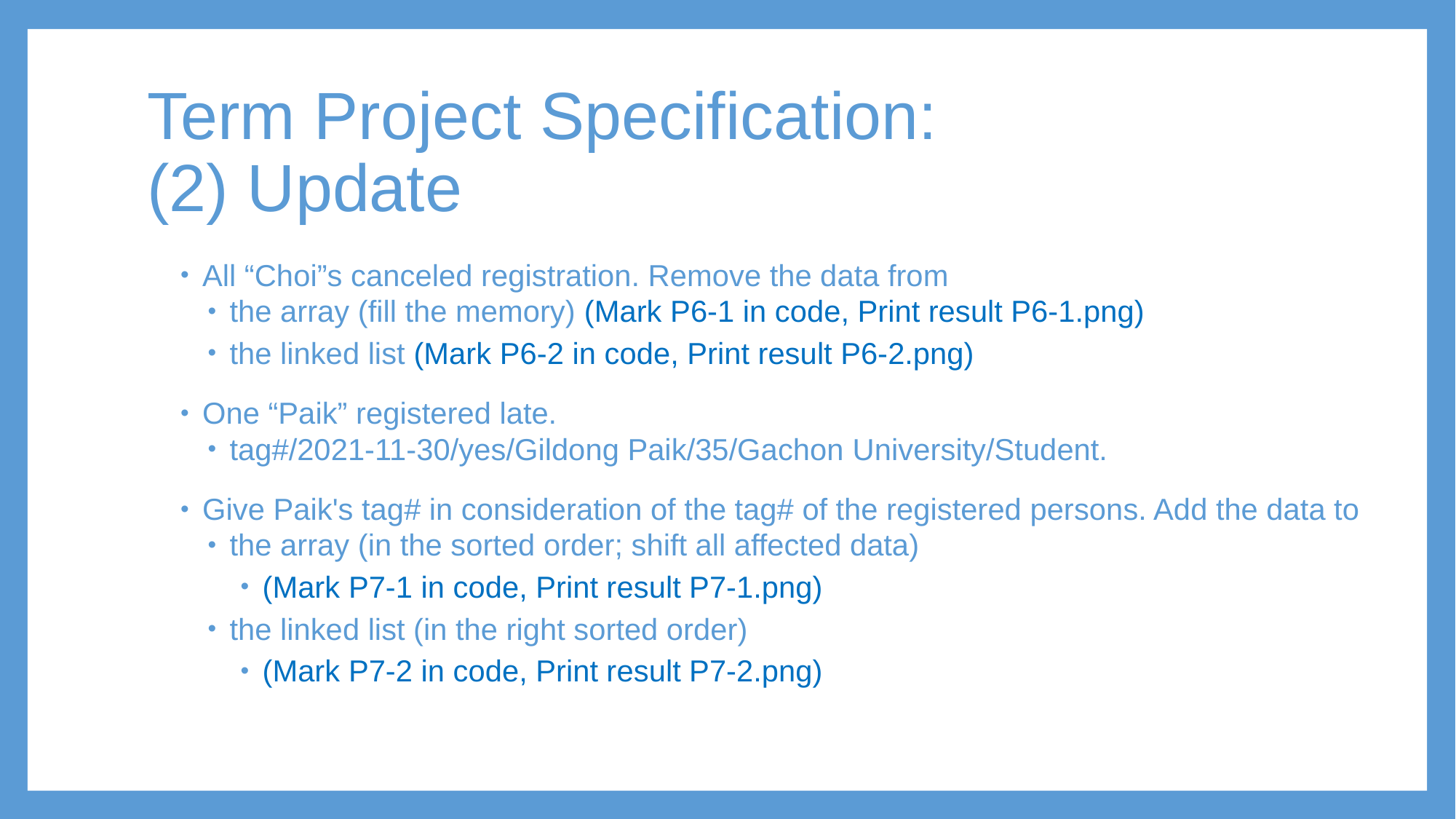

# Term Project Specification: (2) Update
All “Choi”s canceled registration. Remove the data from
the array (fill the memory) (Mark P6-1 in code, Print result P6-1.png)
the linked list (Mark P6-2 in code, Print result P6-2.png)
One “Paik” registered late.
tag#/2021-11-30/yes/Gildong Paik/35/Gachon University/Student.
Give Paik's tag# in consideration of the tag# of the registered persons. Add the data to
the array (in the sorted order; shift all affected data)
(Mark P7-1 in code, Print result P7-1.png)
the linked list (in the right sorted order)
(Mark P7-2 in code, Print result P7-2.png)